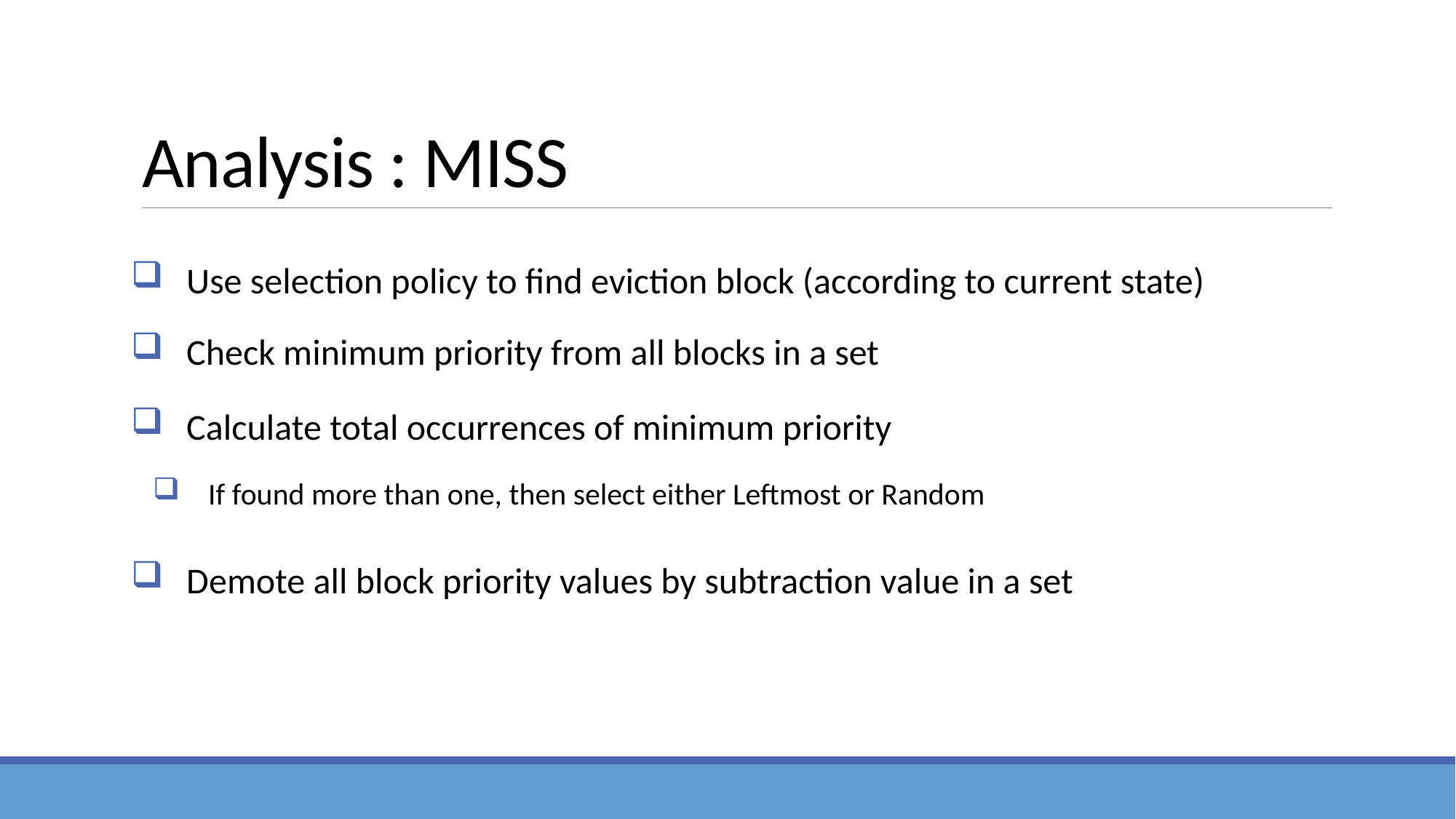

# Analysis : MISS
Use selection policy to find eviction block (according to current state)
Check minimum priority from all blocks in a set
Calculate total occurrences of minimum priority
If found more than one, then select either Leftmost or Random
Demote all block priority values by subtraction value in a set